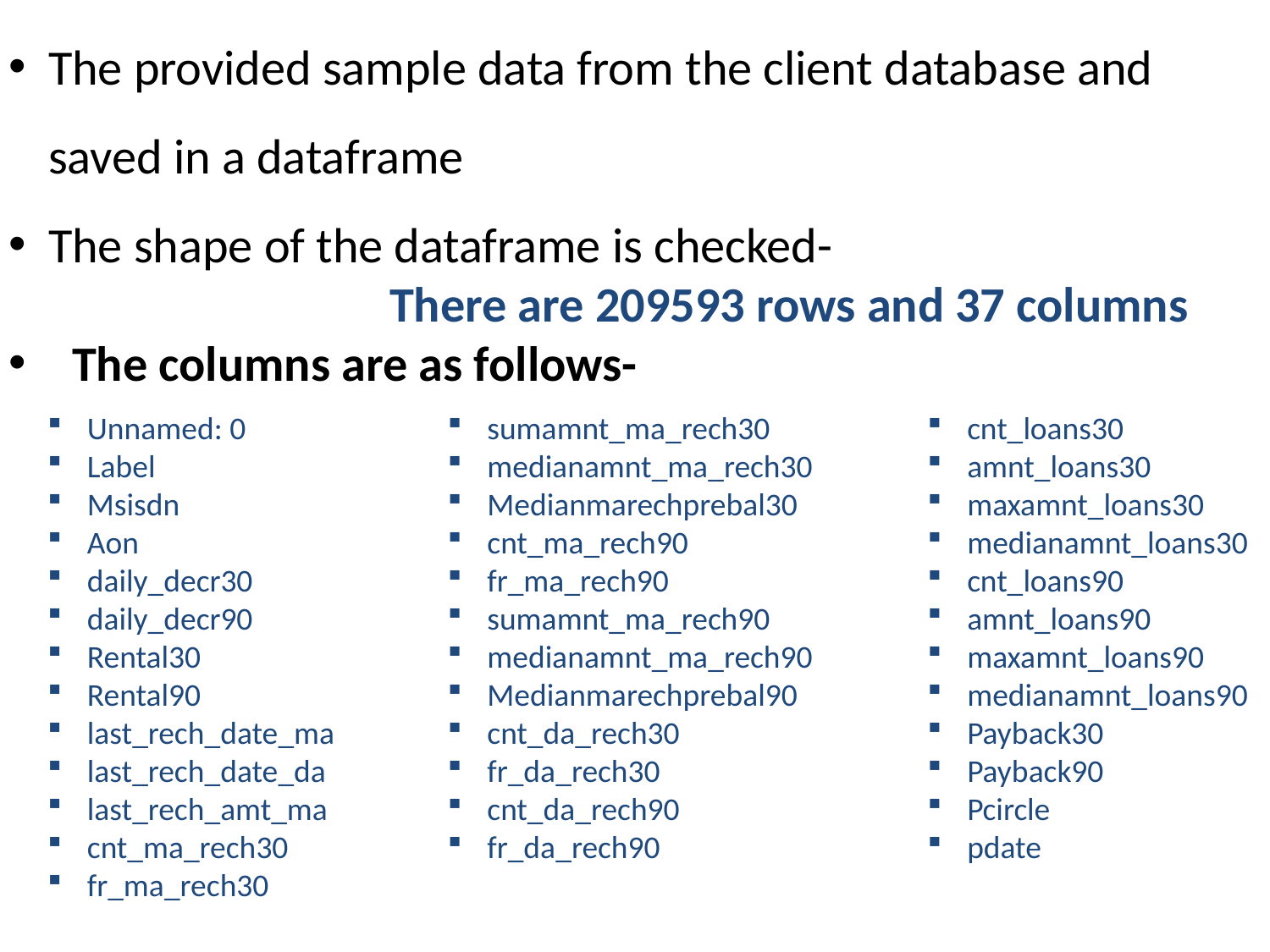

The provided sample data from the client database and saved in a dataframe
The shape of the dataframe is checked-
			There are 209593 rows and 37 columns
The columns are as follows-
Unnamed: 0
Label
Msisdn
Aon
daily_decr30
daily_decr90
Rental30
Rental90
last_rech_date_ma
last_rech_date_da
last_rech_amt_ma
cnt_ma_rech30
fr_ma_rech30
sumamnt_ma_rech30
medianamnt_ma_rech30
Medianmarechprebal30
cnt_ma_rech90
fr_ma_rech90
sumamnt_ma_rech90
medianamnt_ma_rech90
Medianmarechprebal90
cnt_da_rech30
fr_da_rech30
cnt_da_rech90
fr_da_rech90
cnt_loans30
amnt_loans30
maxamnt_loans30
medianamnt_loans30
cnt_loans90
amnt_loans90
maxamnt_loans90
medianamnt_loans90
Payback30
Payback90
Pcircle
pdate